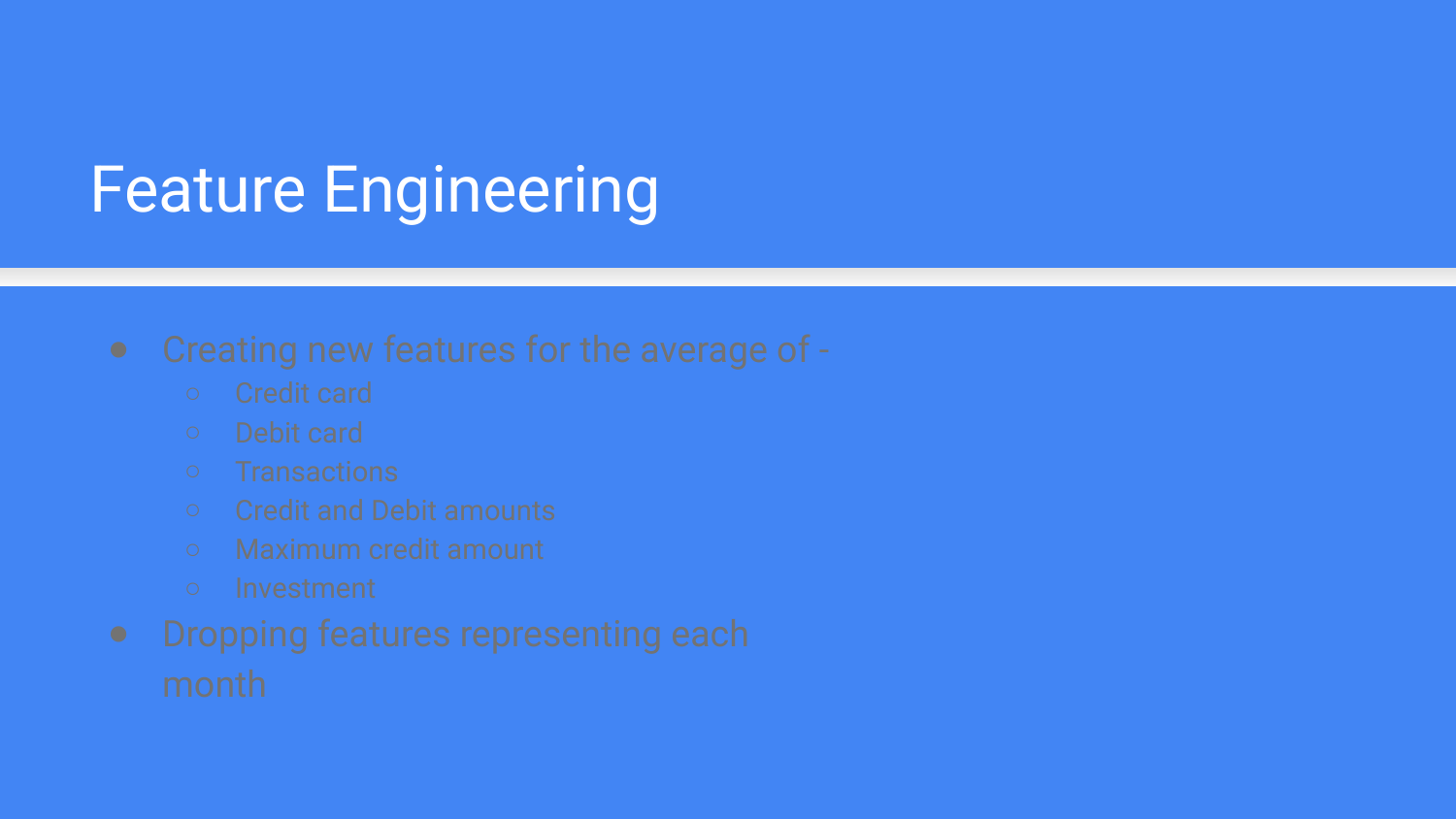

Feature Engineering
Creating new features for the average of -
Credit card
Debit card
Transactions
Credit and Debit amounts
Maximum credit amount
Investment
Dropping features representing each month